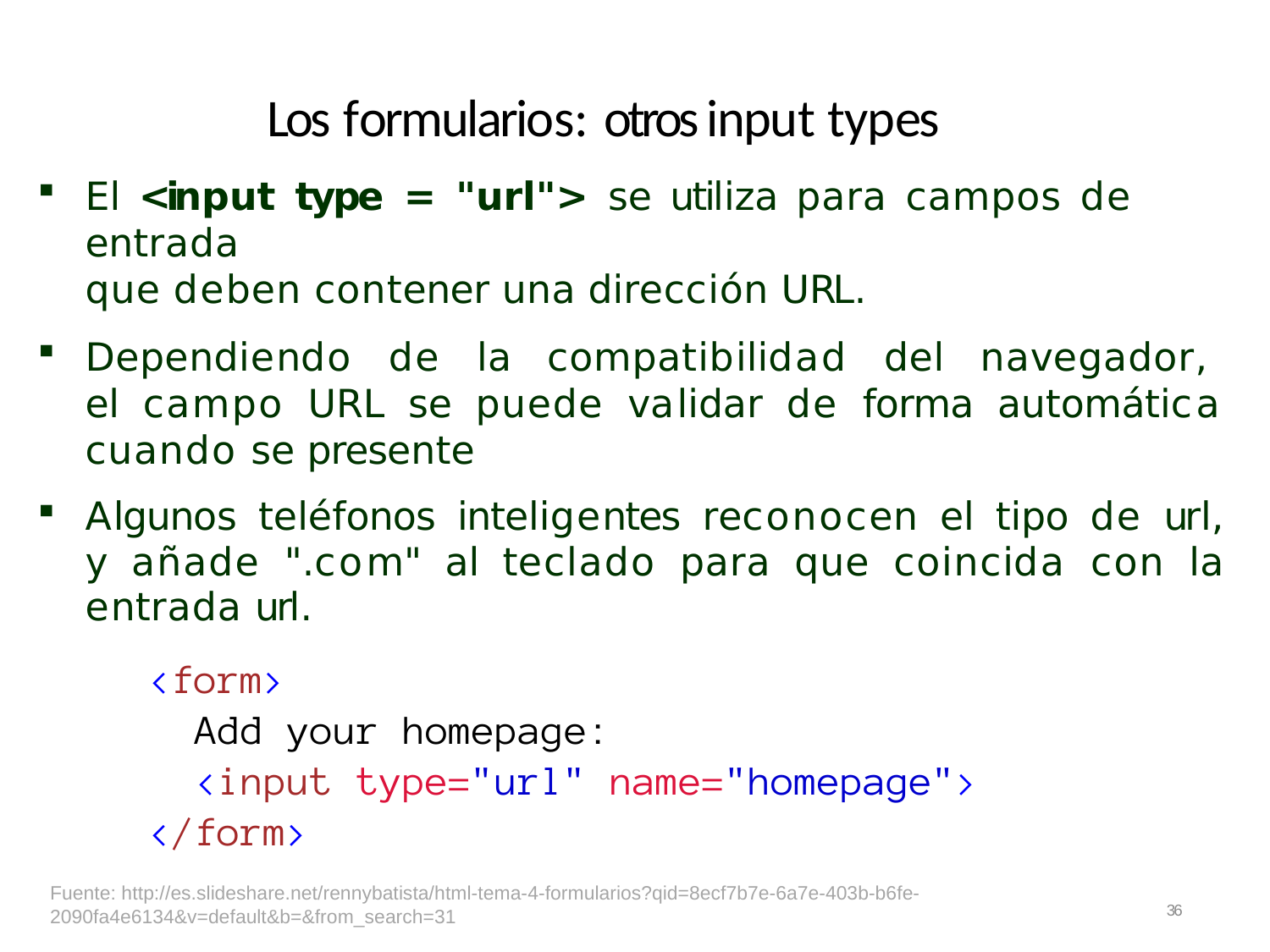

# Los formularios:  otros input types
El <input type = "url"> se utiliza para campos de entrada
que deben contener una dirección URL.
Dependiendo  de  la  compatibilidad  del  navegador,  el campo URL se puede validar de forma automática cuando se presente
Algunos teléfonos inteligentes reconocen el tipo de url, y añade ".com" al teclado para que coincida con la entrada url.
<form>
Add your homepage:
<input type="url" name="homepage">
</form>
Fuente: http://es.slideshare.net/rennybatista/html-tema-4-formularios?qid=8ecf7b7e-6a7e-403b-b6fe-2090fa4e6134&v=default&b=&from_search=31
36